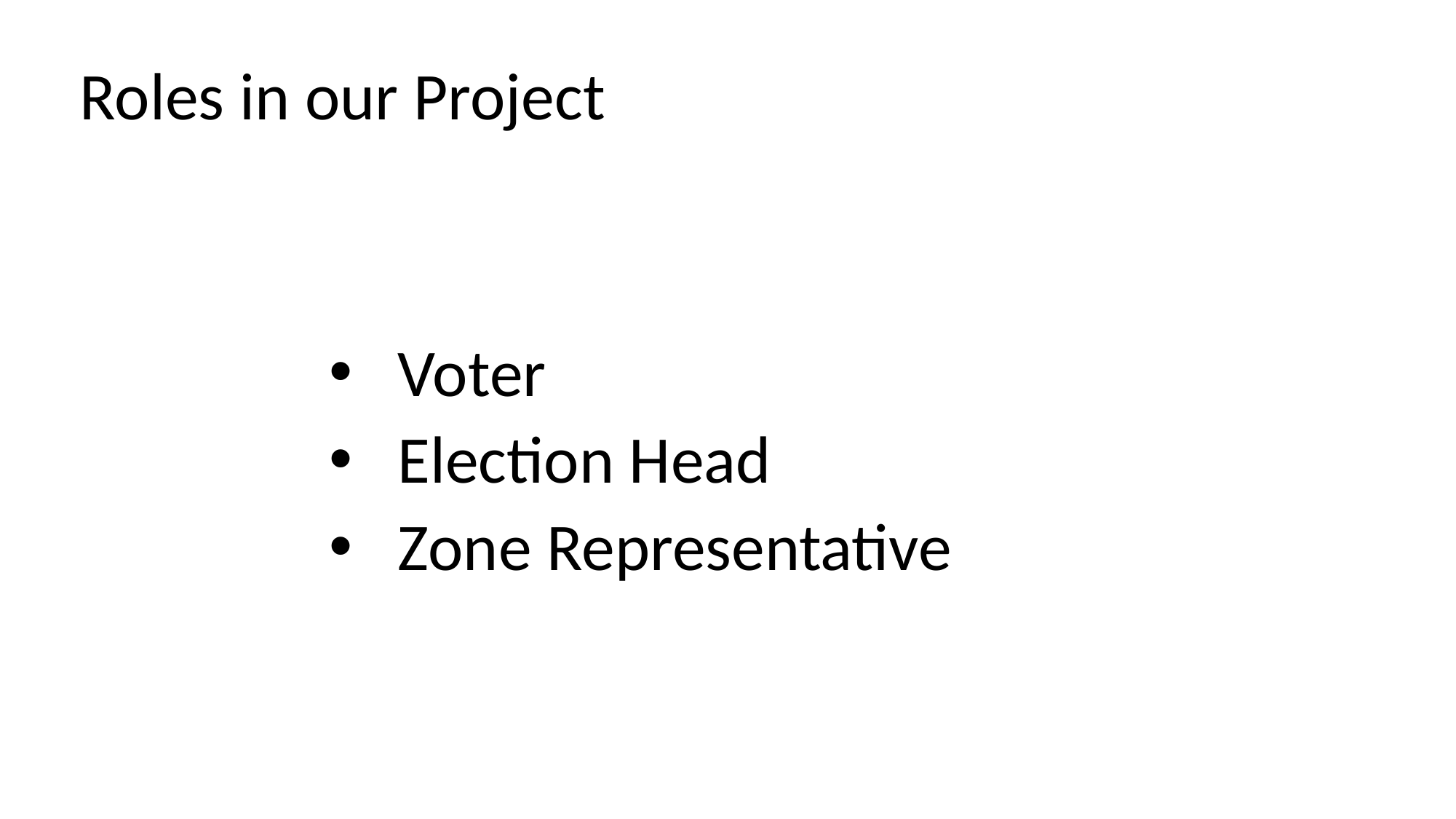

# Roles in our Project
Voter
Election Head
Zone Representative